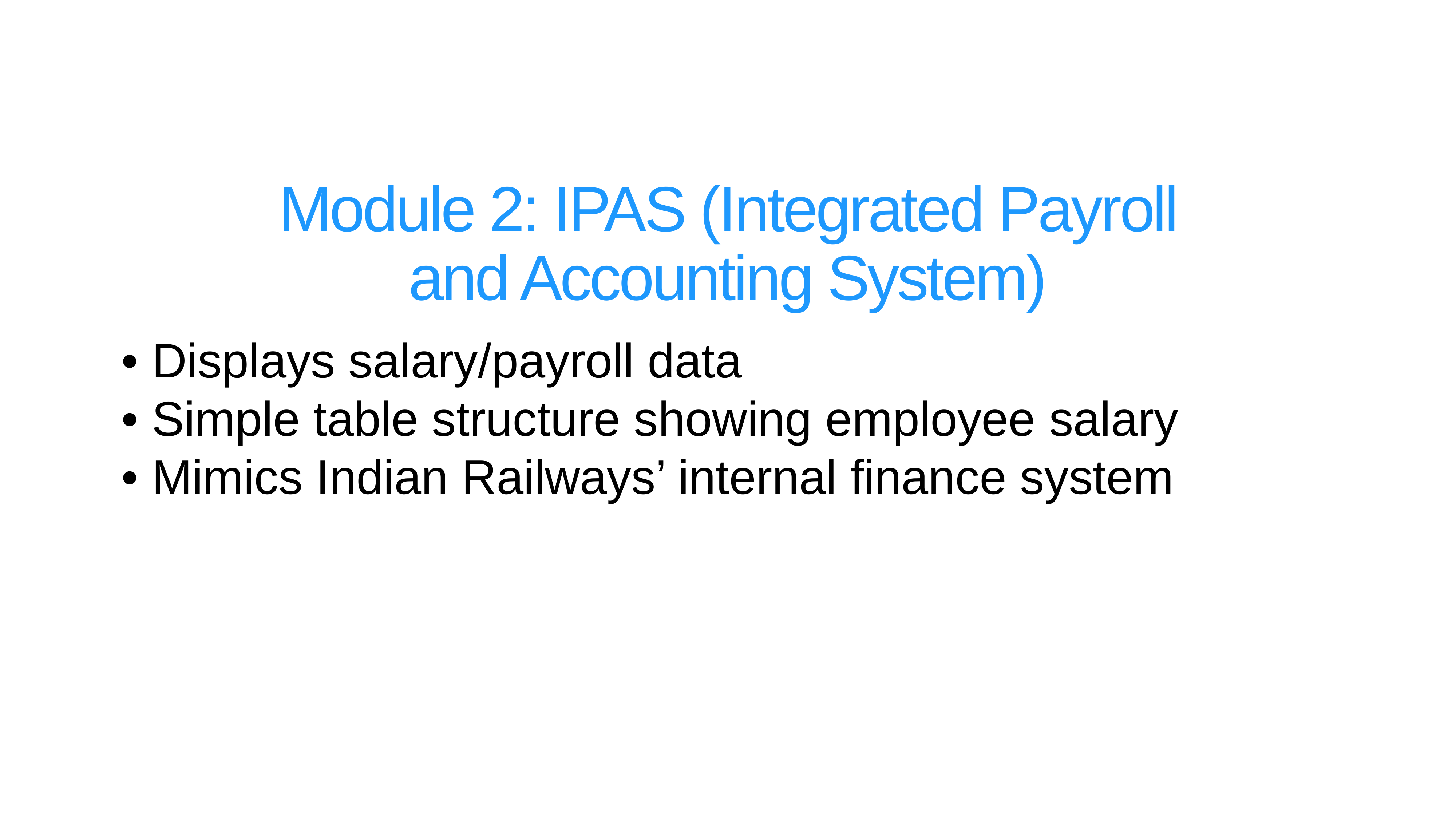

# Module 2: IPAS (Integrated Payroll and Accounting System)
• Displays salary/payroll data
• Simple table structure showing employee salary
• Mimics Indian Railways’ internal finance system